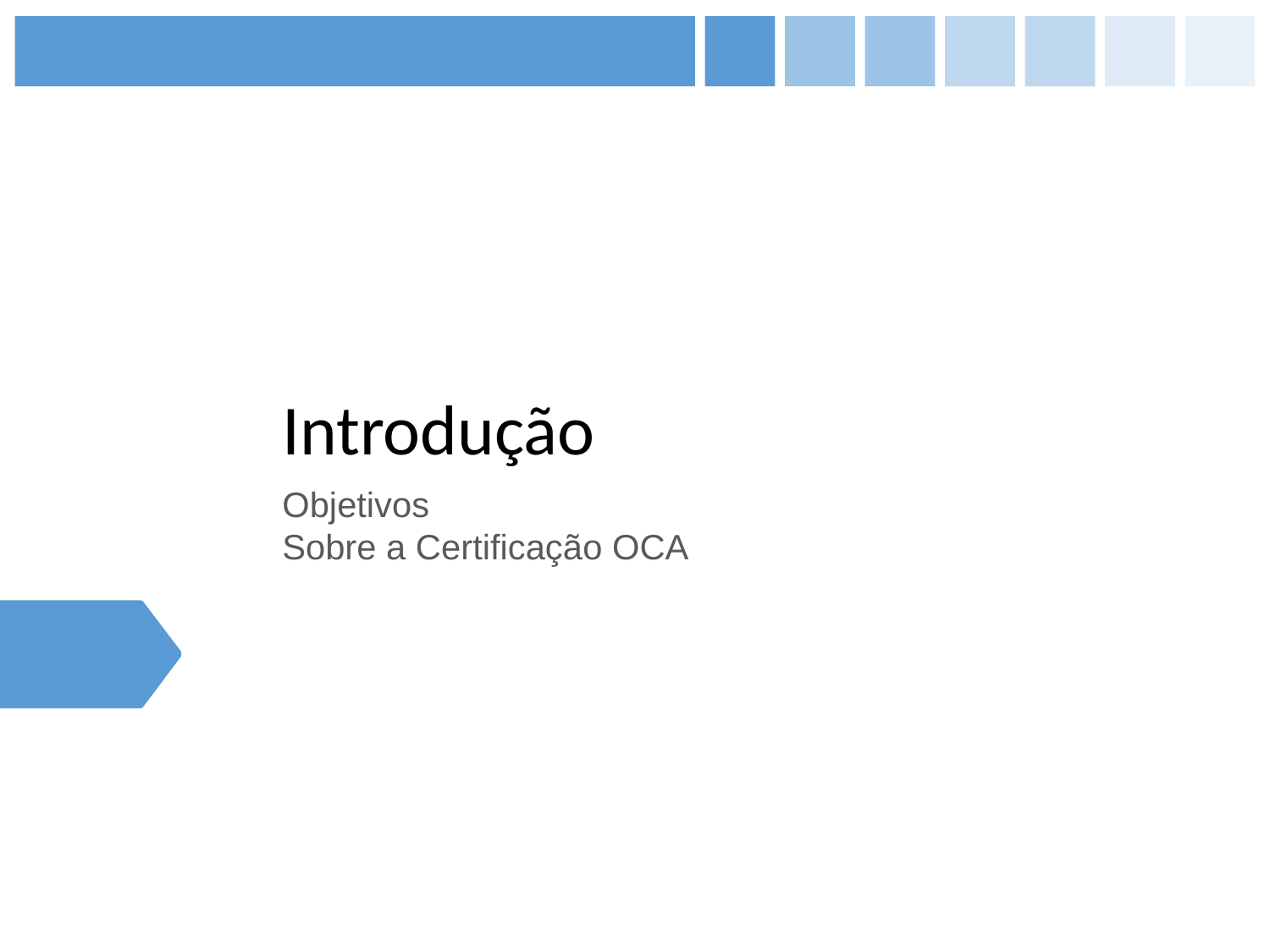

# Introdução
Objetivos
Sobre a Certificação OCA